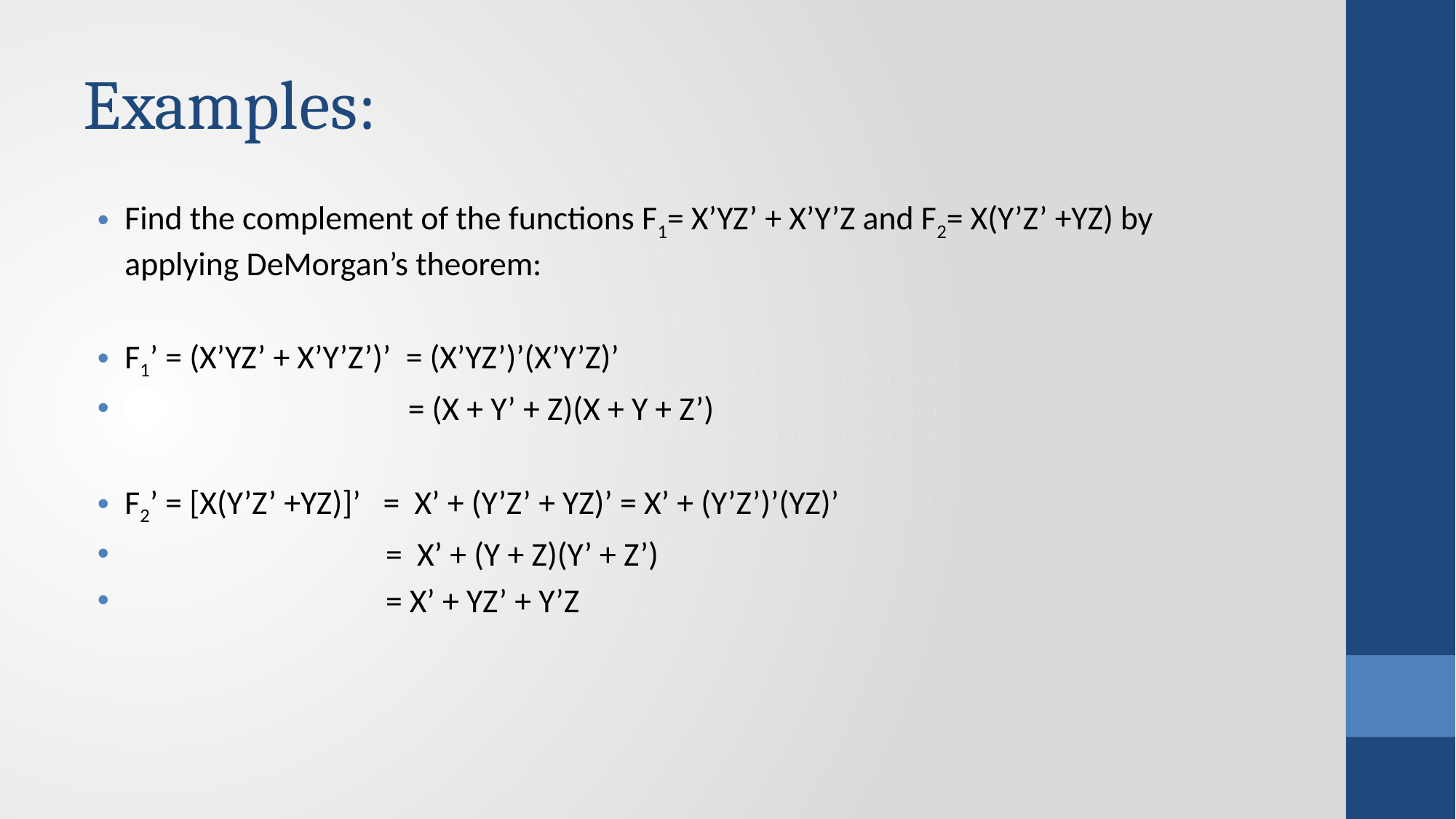

# Examples:
Find the complement of the functions F1= X’YZ’ + X’Y’Z and F2= X(Y’Z’ +YZ) by applying DeMorgan’s theorem:

F1’ = (X’YZ’ + X’Y’Z’)’  = (X’YZ’)’(X’Y’Z)’
                                      = (X + Y’ + Z)(X + Y + Z’)

F2’ = [X(Y’Z’ +YZ)]’   =  X’ + (Y’Z’ + YZ)’ = X’ + (Y’Z’)’(YZ)’
                                   =  X’ + (Y + Z)(Y’ + Z’)
                                   = X’ + YZ’ + Y’Z